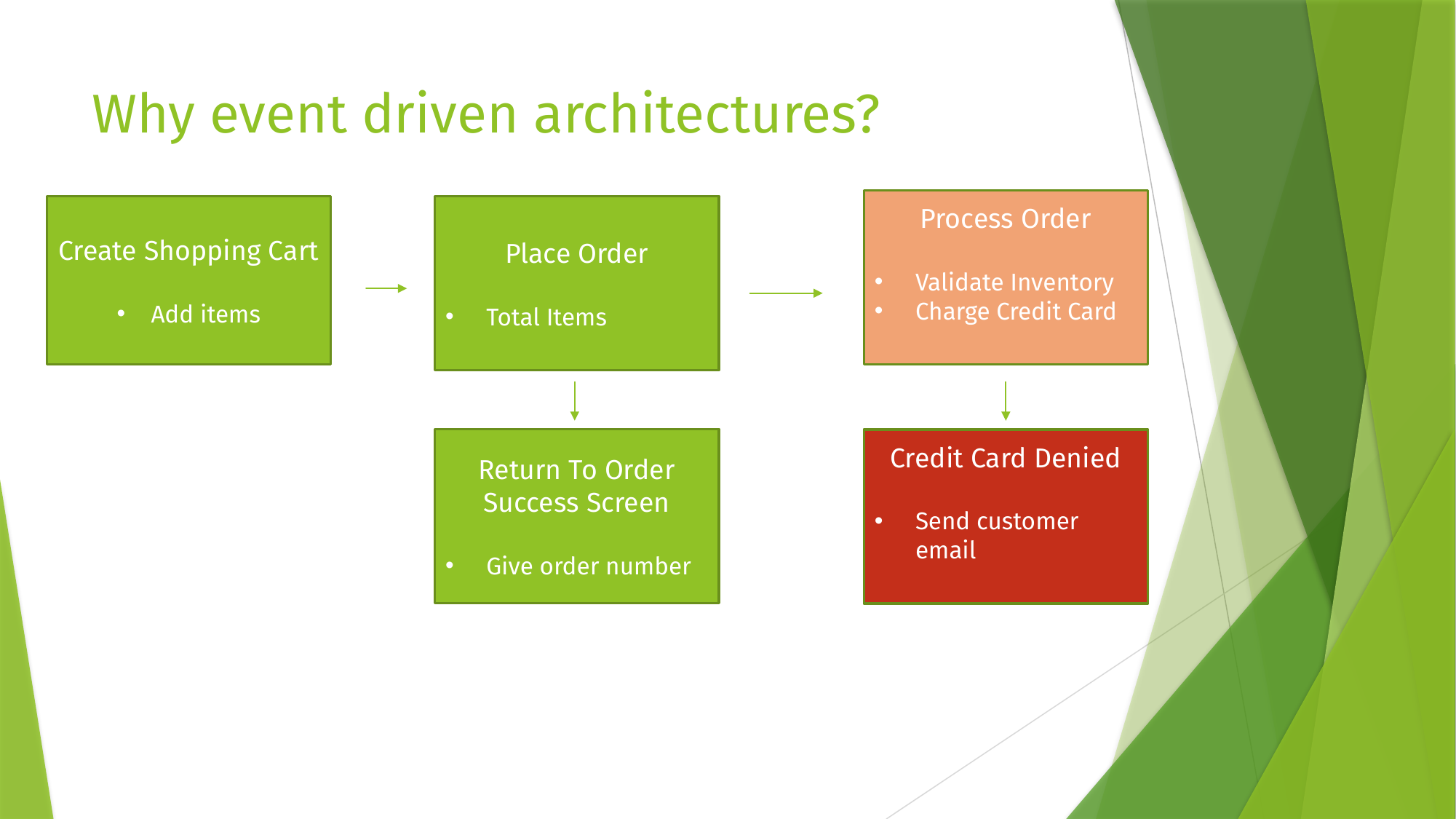

# Why event driven architectures?
Process Order

Validate Inventory
Charge Credit Card

Create Shopping Cart

Add items
Place Order

Total Items
Return To Order Success Screen

Give order number
Credit Card Denied

Send customer email